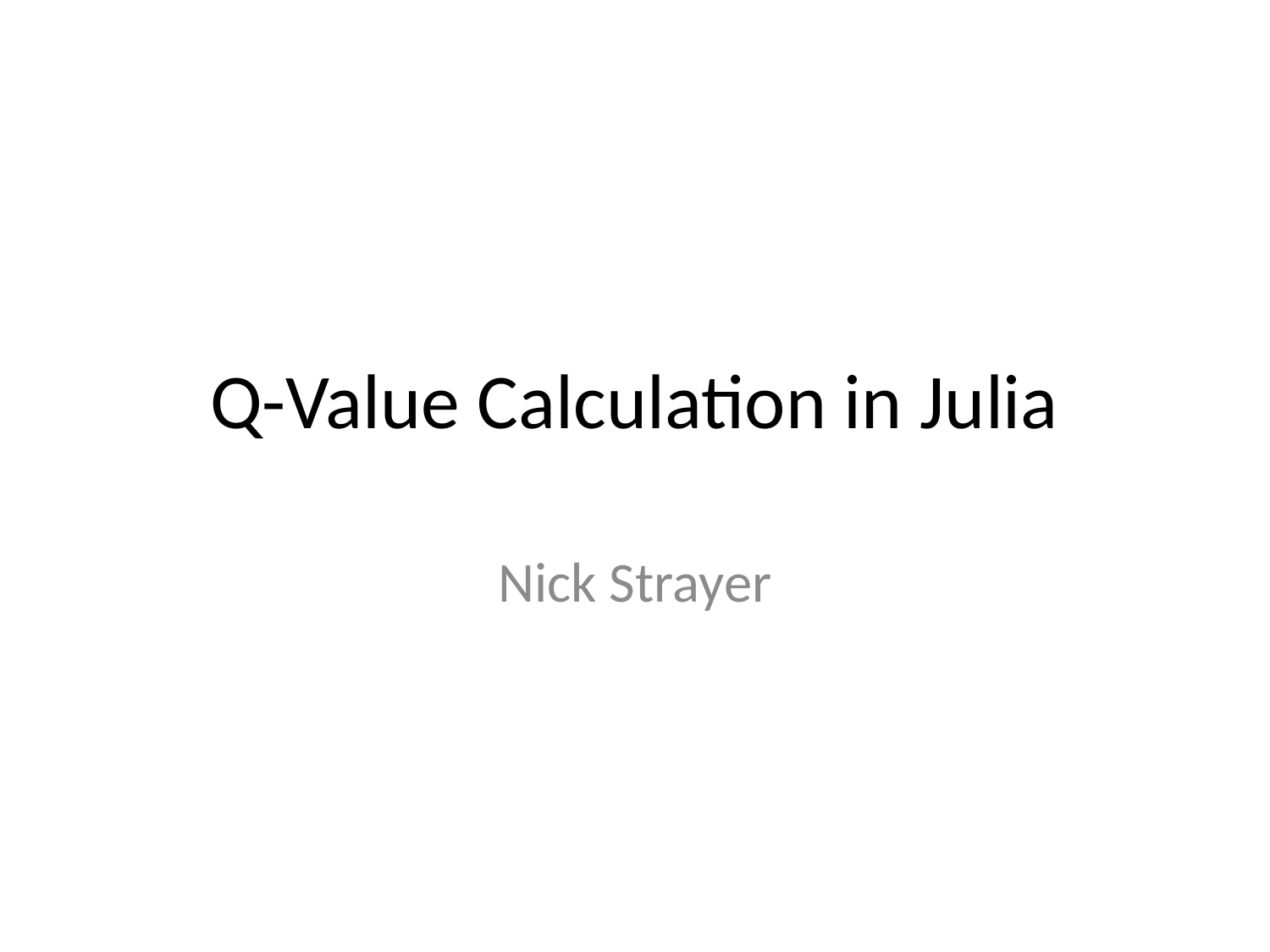

# Q-Value Calculation in Julia
Nick Strayer